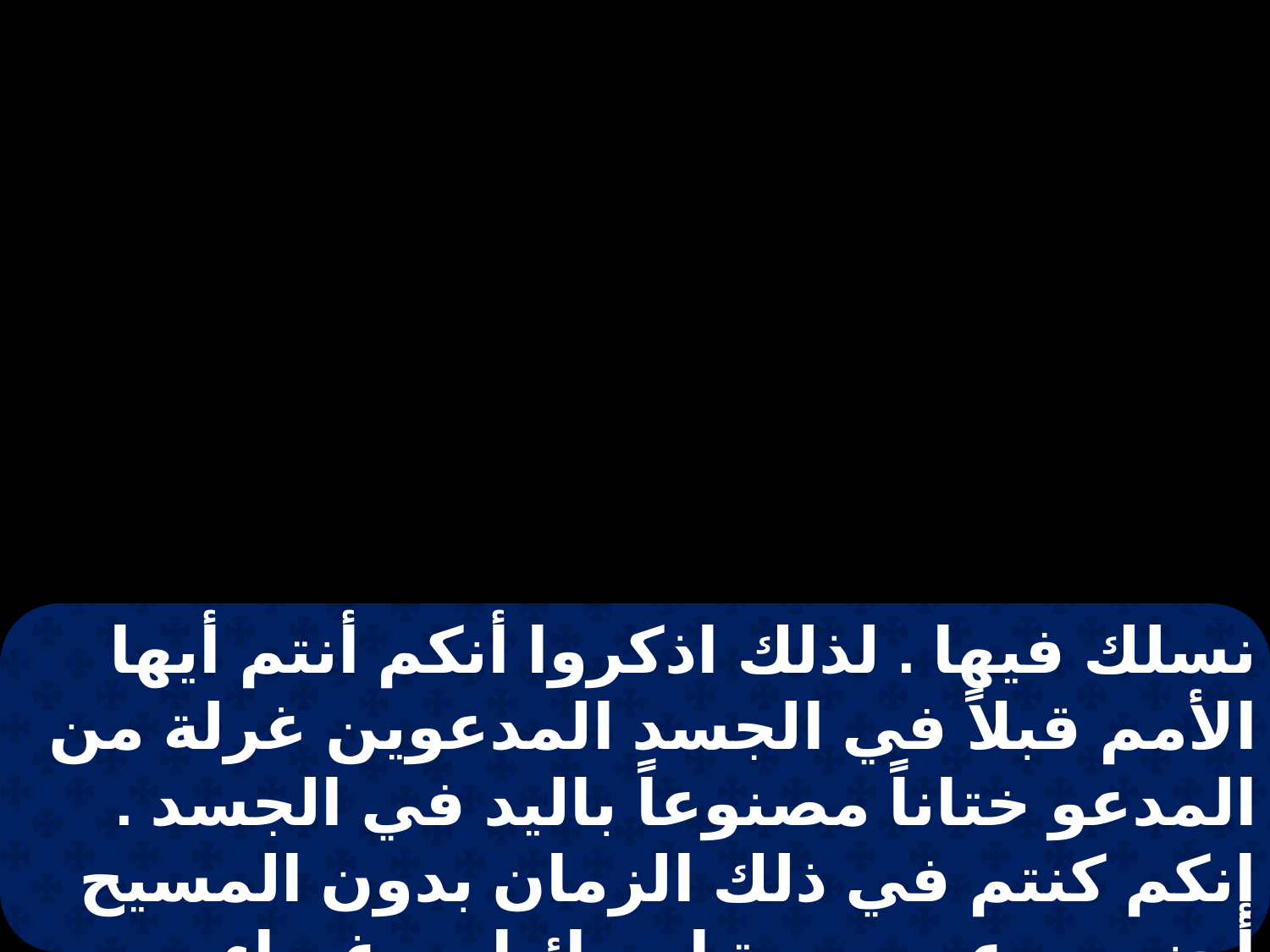

نسلك فيها . لذلك اذكروا أنكم أنتم أيها الأمم قبلاً في الجسد المدعوين غرلة من المدعو ختاناً مصنوعاً باليد في الجسد . إنكم كنتم في ذلك الزمان بدون المسيح أجنبيين عن سيرة إسرائيل و غرباء